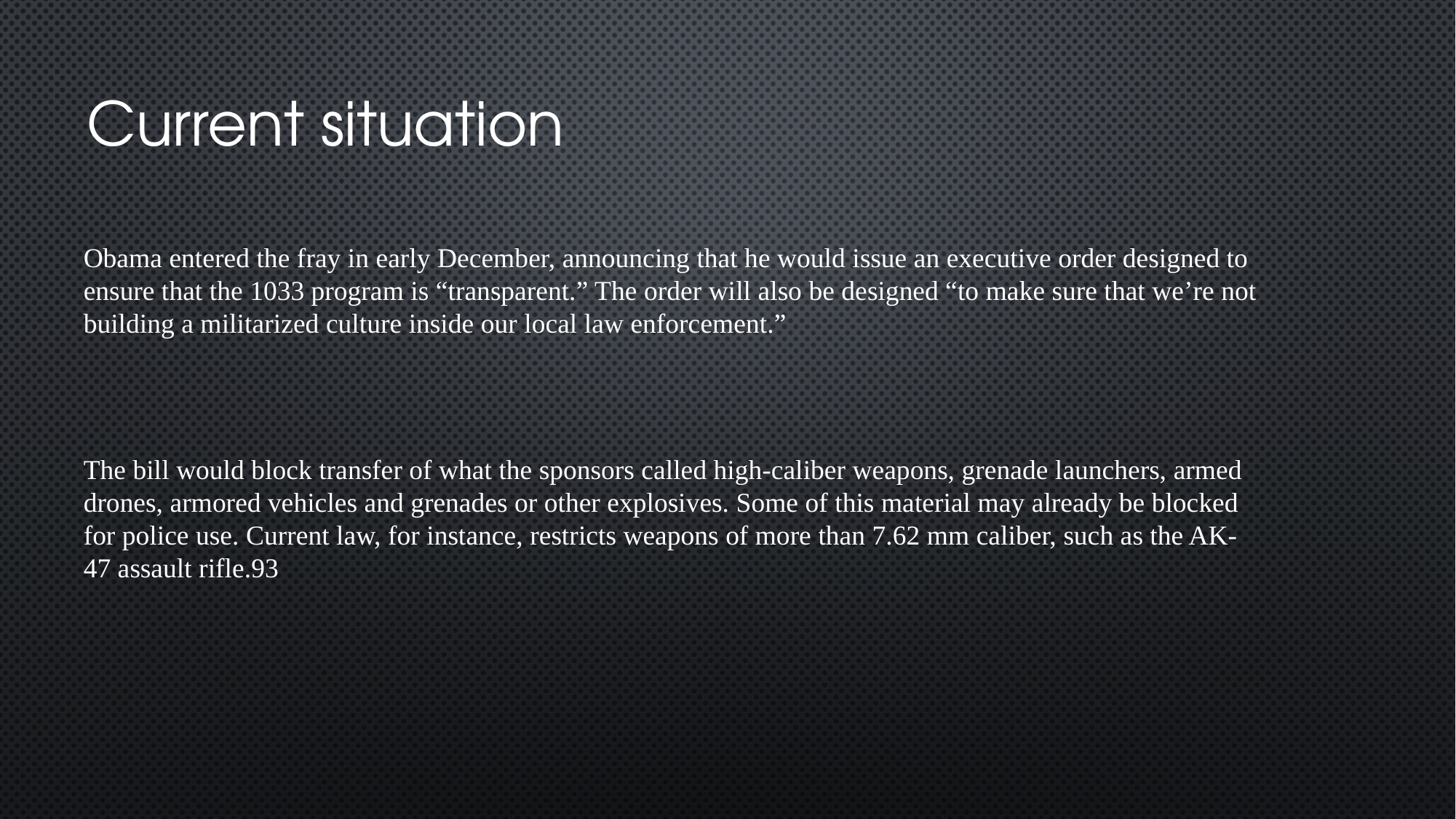

Current situation
Obama entered the fray in early December, announcing that he would issue an executive order designed to ensure that the 1033 program is “transparent.” The order will also be designed “to make sure that we’re not building a militarized culture inside our local law enforcement.”
The bill would block transfer of what the sponsors called high-caliber weapons, grenade launchers, armed drones, armored vehicles and grenades or other explosives. Some of this material may already be blocked for police use. Current law, for instance, restricts weapons of more than 7.62 mm caliber, such as the AK-47 assault rifle.93